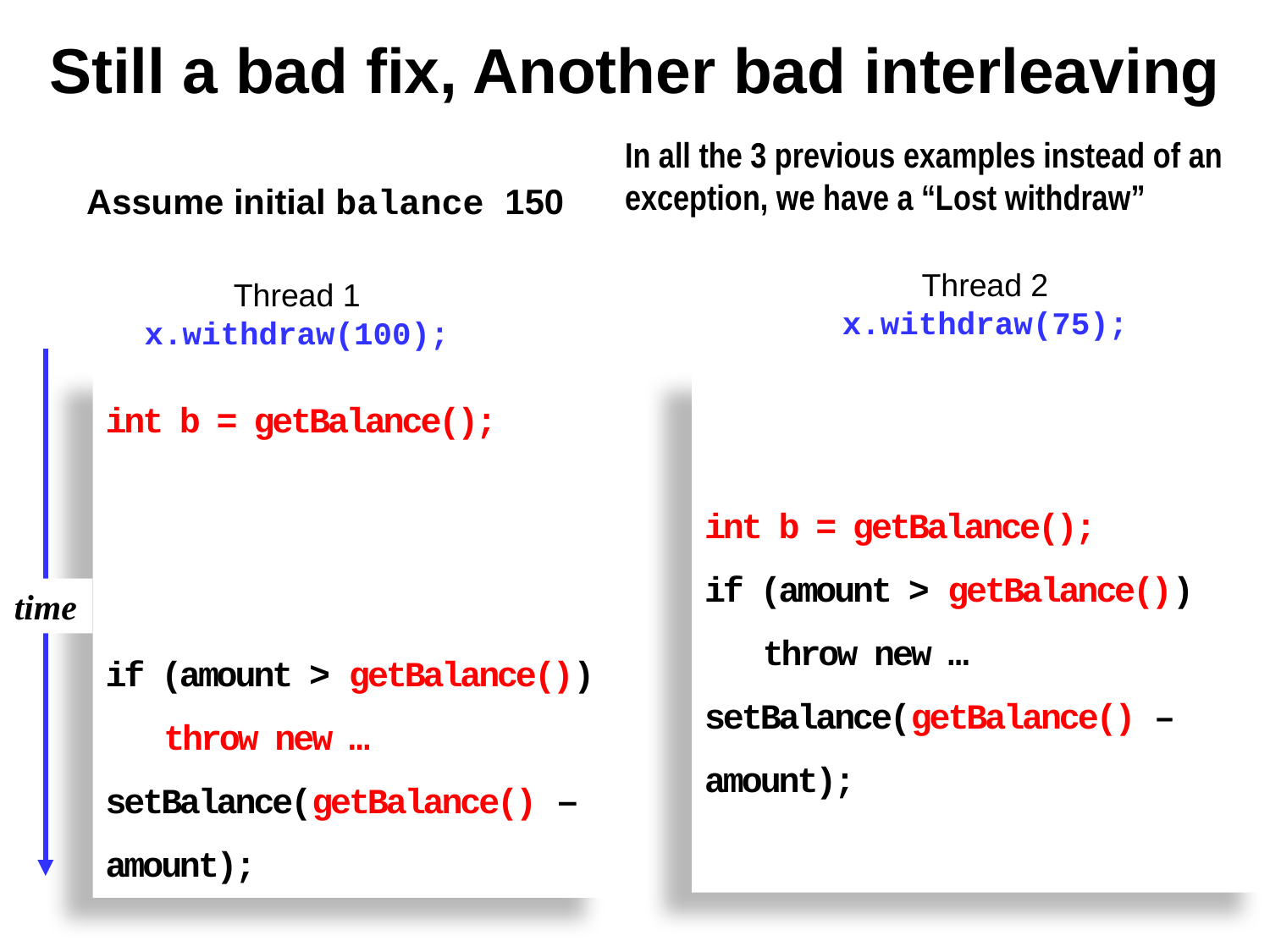

# Still a bad fix, Another bad interleaving
In all the 3 previous examples instead of an exception, we have a “Lost withdraw”
Assume initial balance 150
Thread 2
x.withdraw(75);
Thread 1
x.withdraw(100);
time
int b = getBalance();

if (amount > getBalance())
   throw new …
setBalance(getBalance() – amount);

int b = getBalance();
if (amount > getBalance())
   throw new …
setBalance(getBalance() – amount);